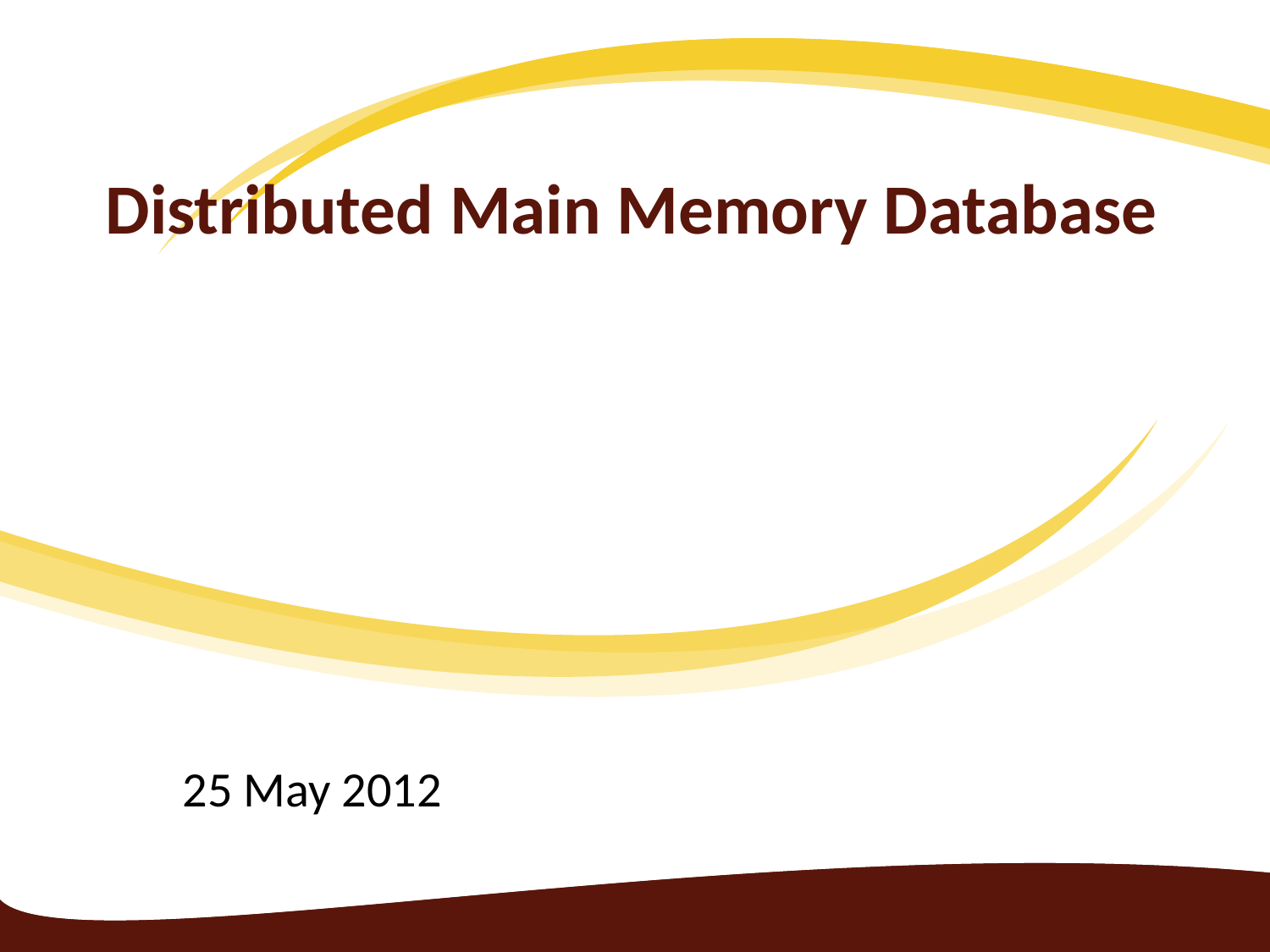

# Distributed Main Memory Database
25 May 2012